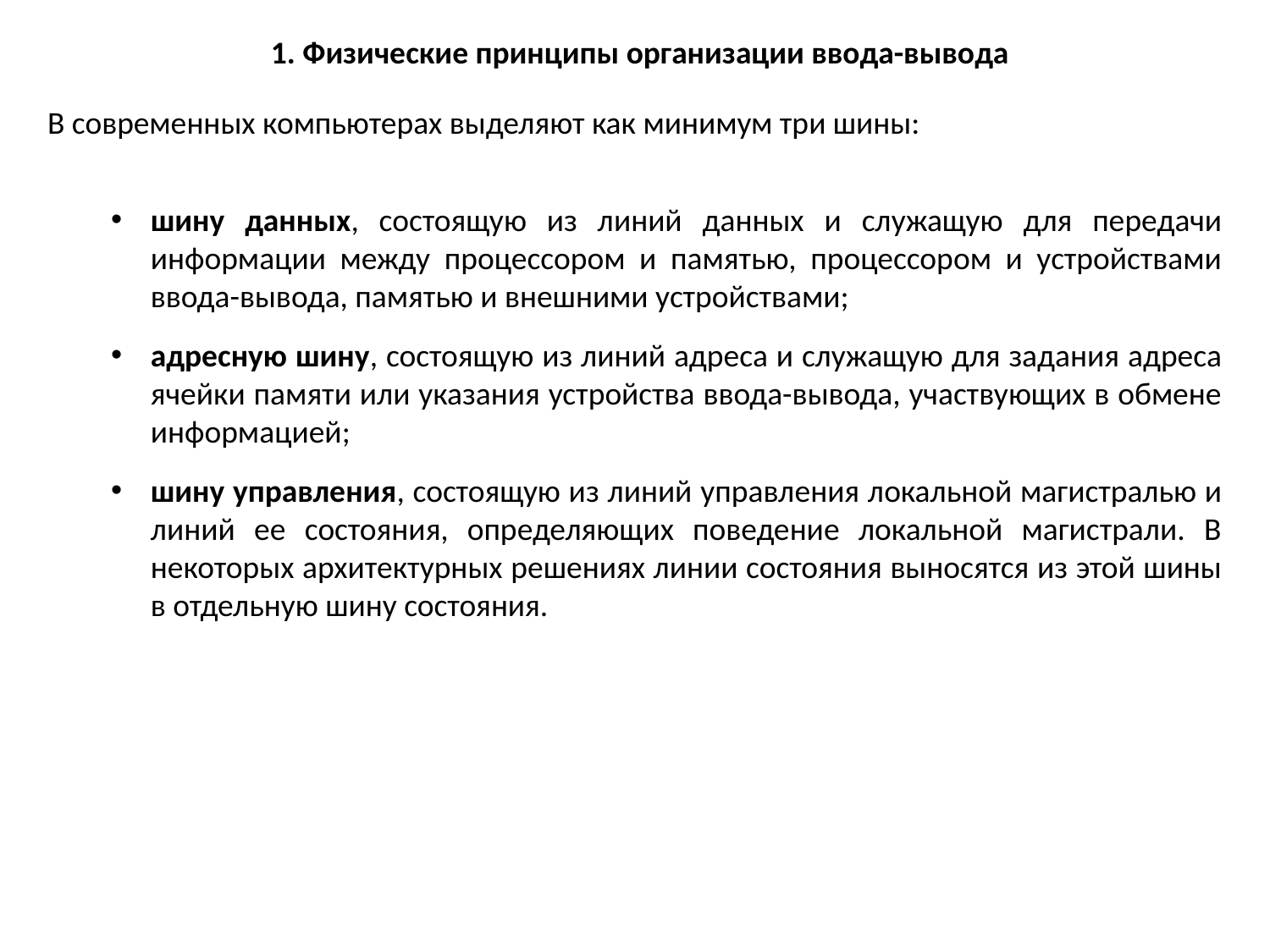

1. Физические принципы организации ввода-вывода
В современных компьютерах выделяют как минимум три шины:

шину данных, состоящую из линий данных и служащую для передачи информации между процессором и памятью, процессором и устройствами ввода-вывода, памятью и внешними устройствами;
адресную шину, состоящую из линий адреса и служащую для задания адреса ячейки памяти или указания устройства ввода-вывода, участвующих в обмене информацией;
шину управления, состоящую из линий управления локальной магистралью и линий ее состояния, определяющих поведение локальной магистрали. В некоторых архитектурных решениях линии состояния выносятся из этой шины в отдельную шину состояния.